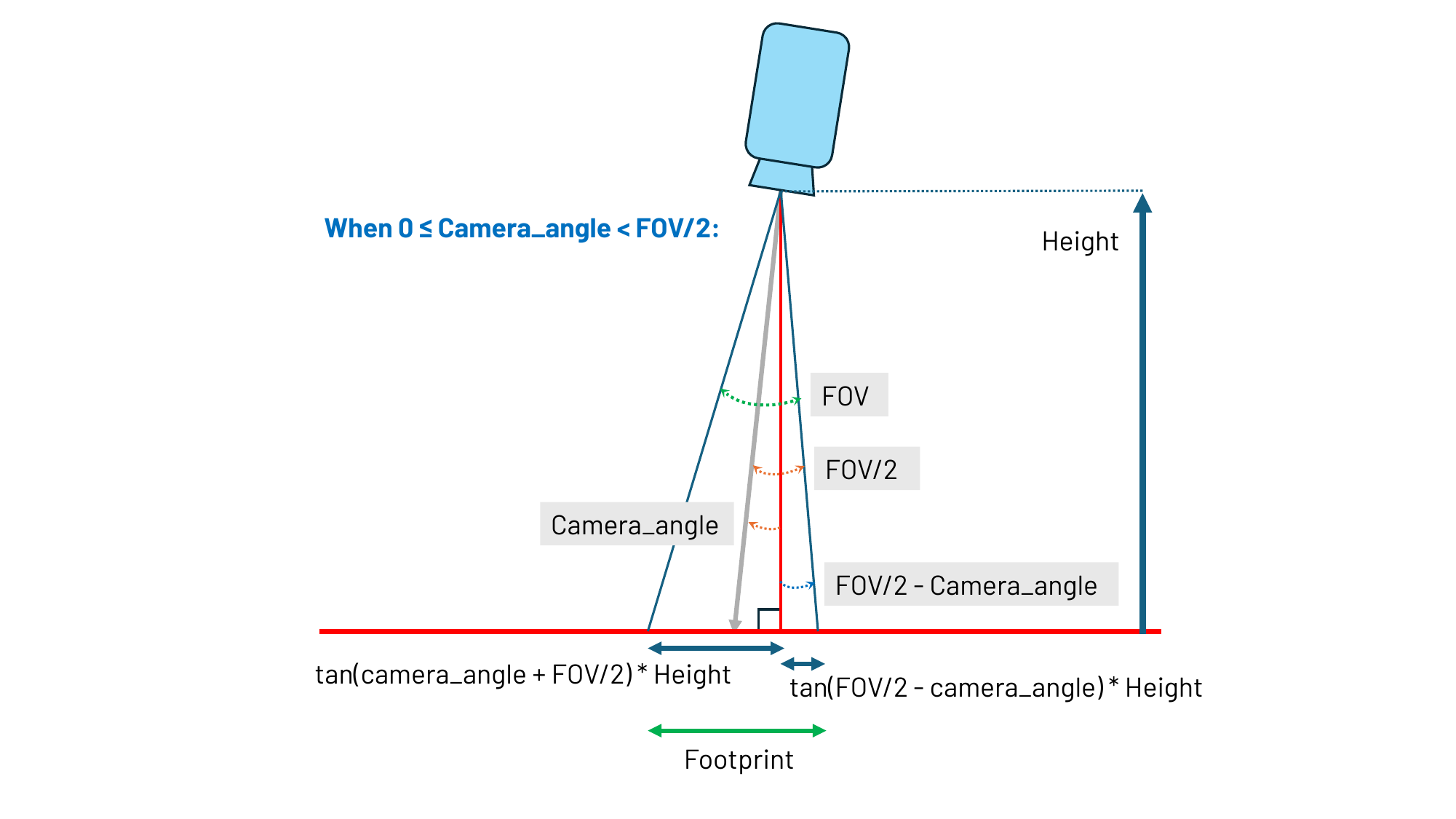

When 0 ≤ Camera_angle < FOV/2:

Height
FOV

FOV/2

Camera_angle

FOV/2 - Camera_angle

tan(camera_angle + FOV/2) * Height
tan(FOV/2 - camera_angle) * Height
Footprint